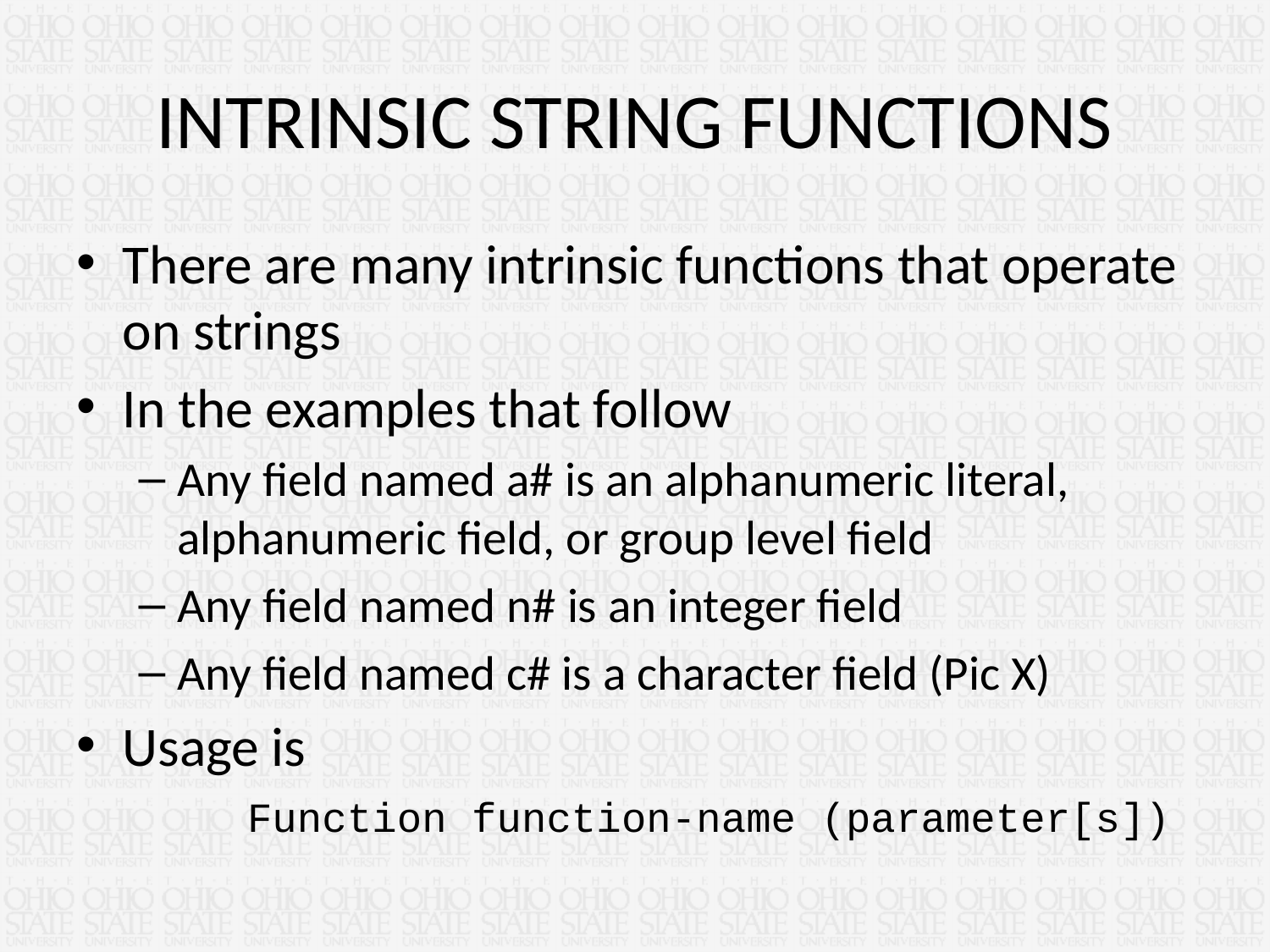

# INTRINSIC STRING FUNCTIONS
There are many intrinsic functions that operate on strings
In the examples that follow
Any field named a# is an alphanumeric literal, alphanumeric field, or group level field
Any field named n# is an integer field
Any field named c# is a character field (Pic X)
Usage is
	Function function-name (parameter[s])